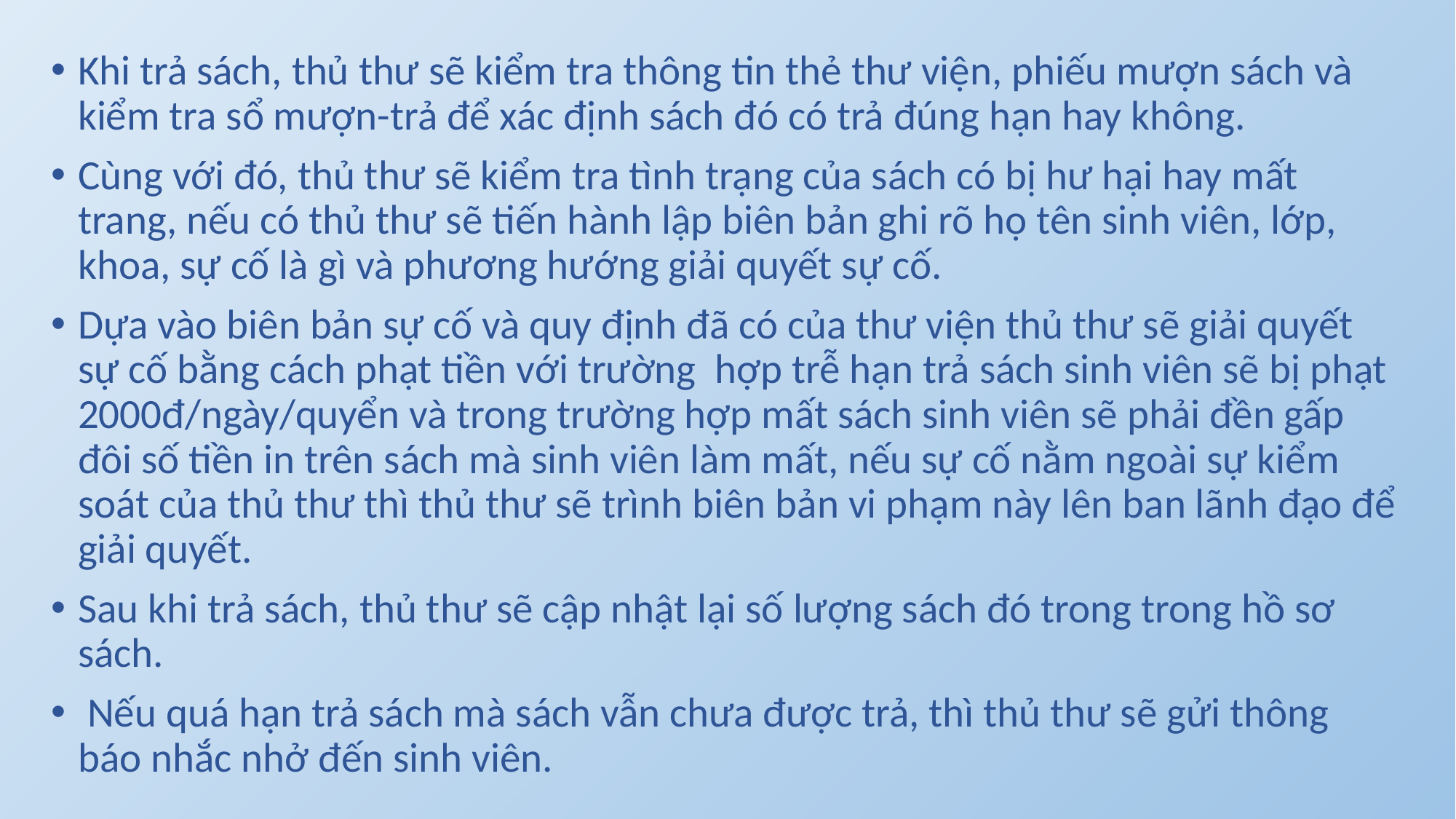

Khi trả sách, thủ thư sẽ kiểm tra thông tin thẻ thư viện, phiếu mượn sách và kiểm tra sổ mượn-trả để xác định sách đó có trả đúng hạn hay không.
Cùng với đó, thủ thư sẽ kiểm tra tình trạng của sách có bị hư hại hay mất trang, nếu có thủ thư sẽ tiến hành lập biên bản ghi rõ họ tên sinh viên, lớp, khoa, sự cố là gì và phương hướng giải quyết sự cố.
Dựa vào biên bản sự cố và quy định đã có của thư viện thủ thư sẽ giải quyết sự cố bằng cách phạt tiền với trường  hợp trễ hạn trả sách sinh viên sẽ bị phạt 2000đ/ngày/quyển và trong trường hợp mất sách sinh viên sẽ phải đền gấp đôi số tiền in trên sách mà sinh viên làm mất, nếu sự cố nằm ngoài sự kiểm soát của thủ thư thì thủ thư sẽ trình biên bản vi phạm này lên ban lãnh đạo để giải quyết.
Sau khi trả sách, thủ thư sẽ cập nhật lại số lượng sách đó trong trong hồ sơ sách.
 Nếu quá hạn trả sách mà sách vẫn chưa được trả, thì thủ thư sẽ gửi thông báo nhắc nhở đến sinh viên.

#